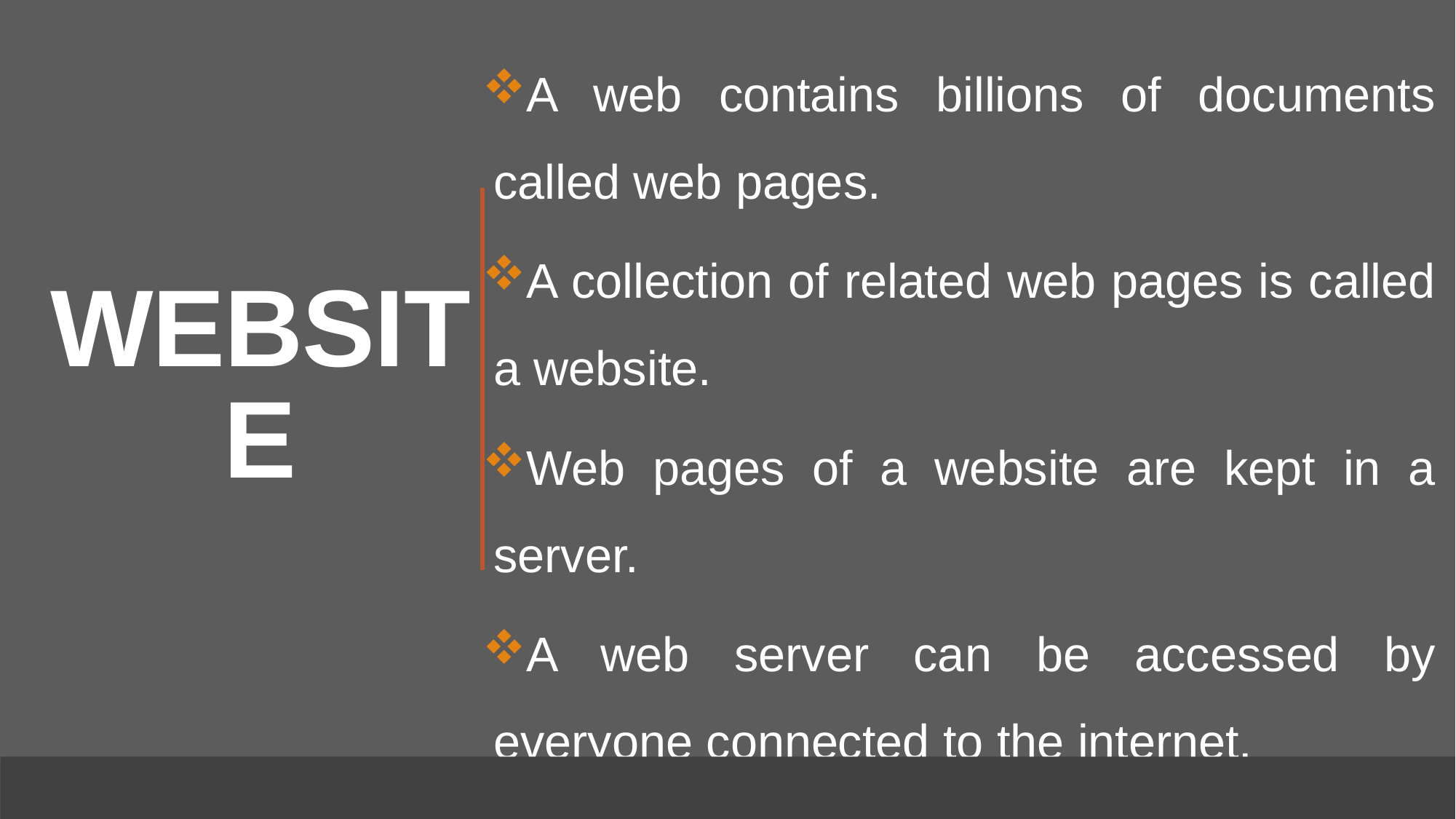

A web contains billions of documents called web pages.
A collection of related web pages is called a website.
Web pages of a website are kept in a server.
A web server can be accessed by everyone connected to the internet.
# WEBSITE